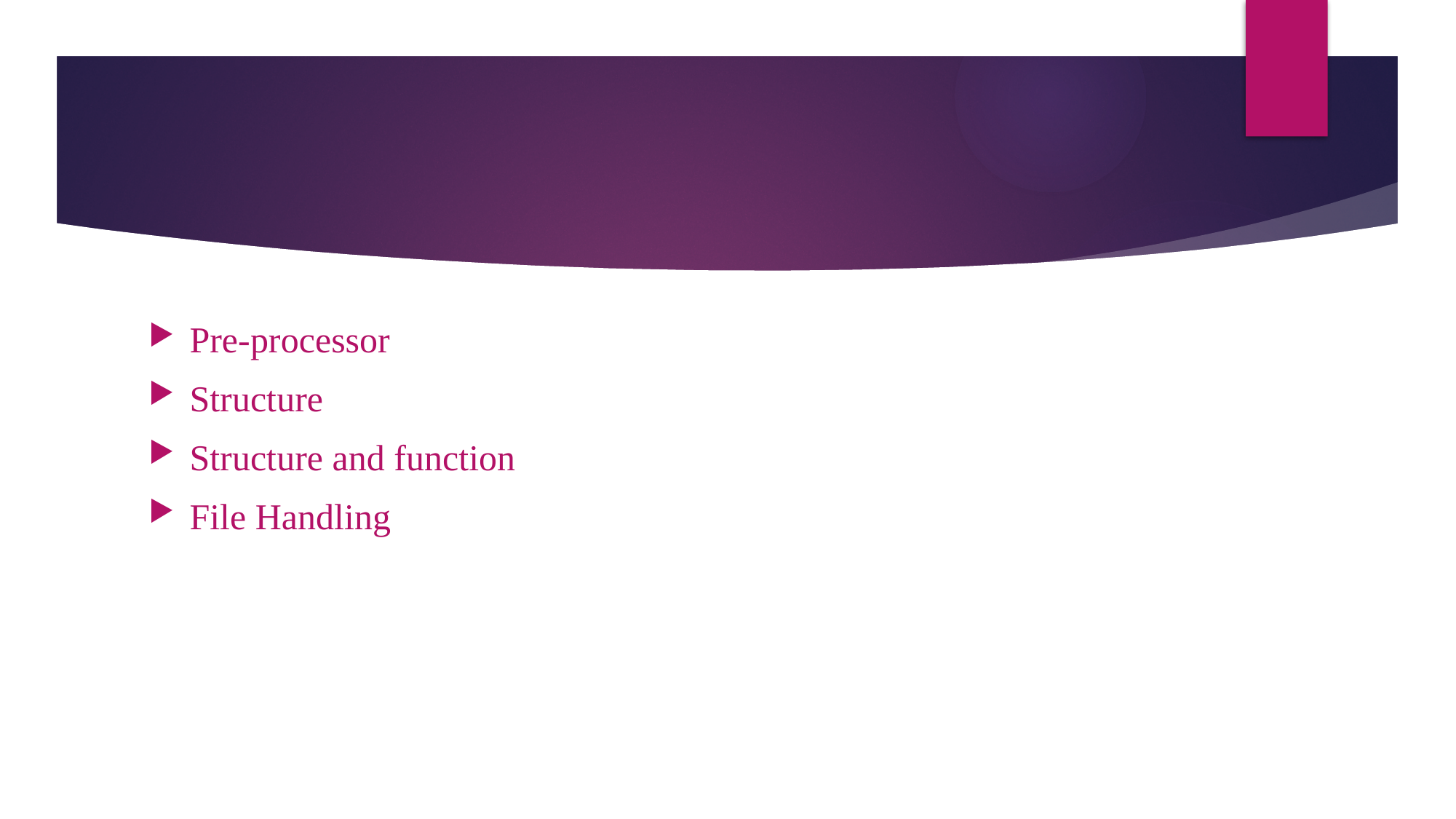

Pre-processor
Structure
Structure and function
File Handling